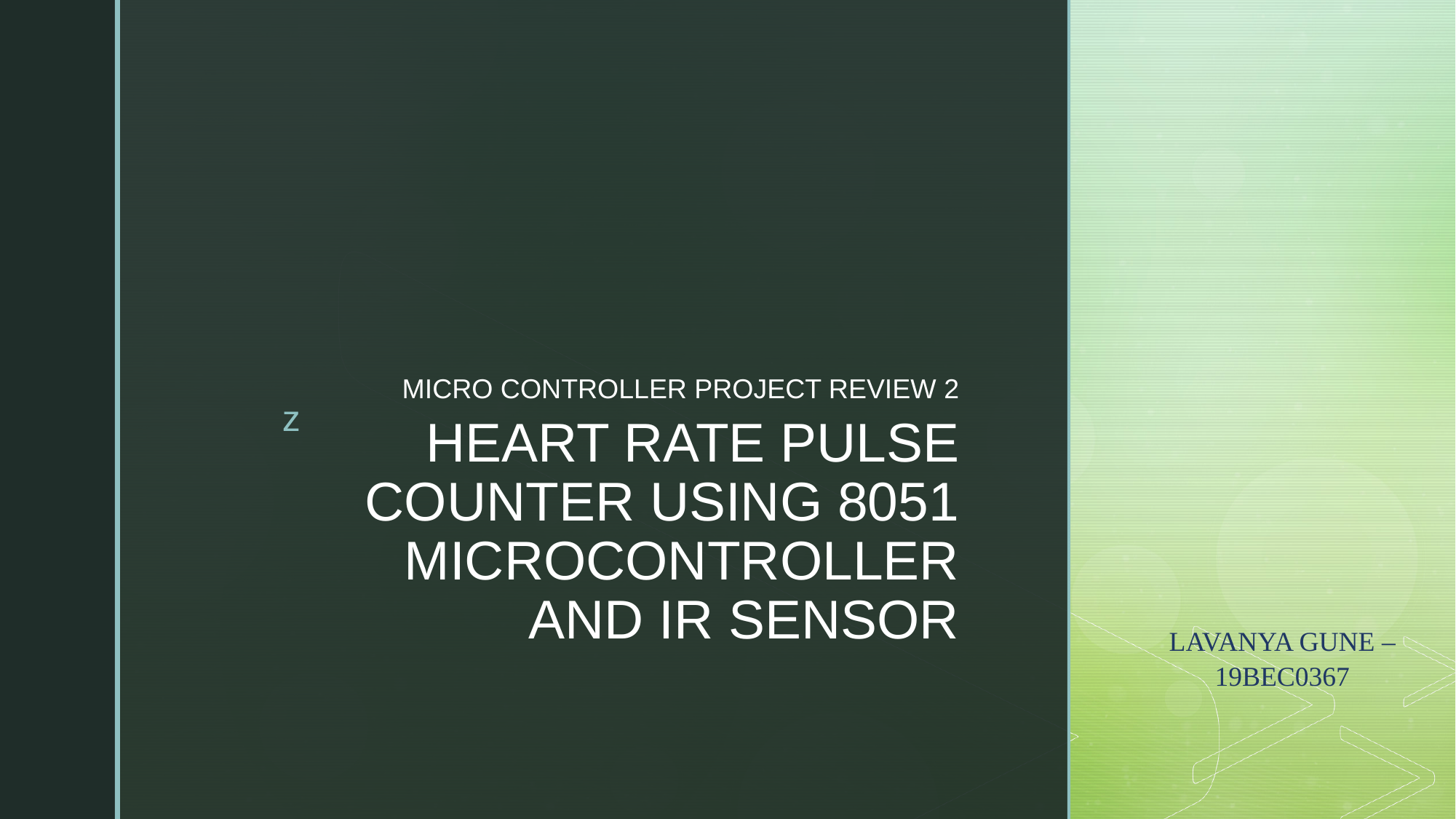

MICRO CONTROLLER PROJECT REVIEW 2
# HEART RATE PULSE COUNTER USING 8051 MICROCONTROLLER AND IR SENSOR

LAVANYA GUNE – 19BEC0367